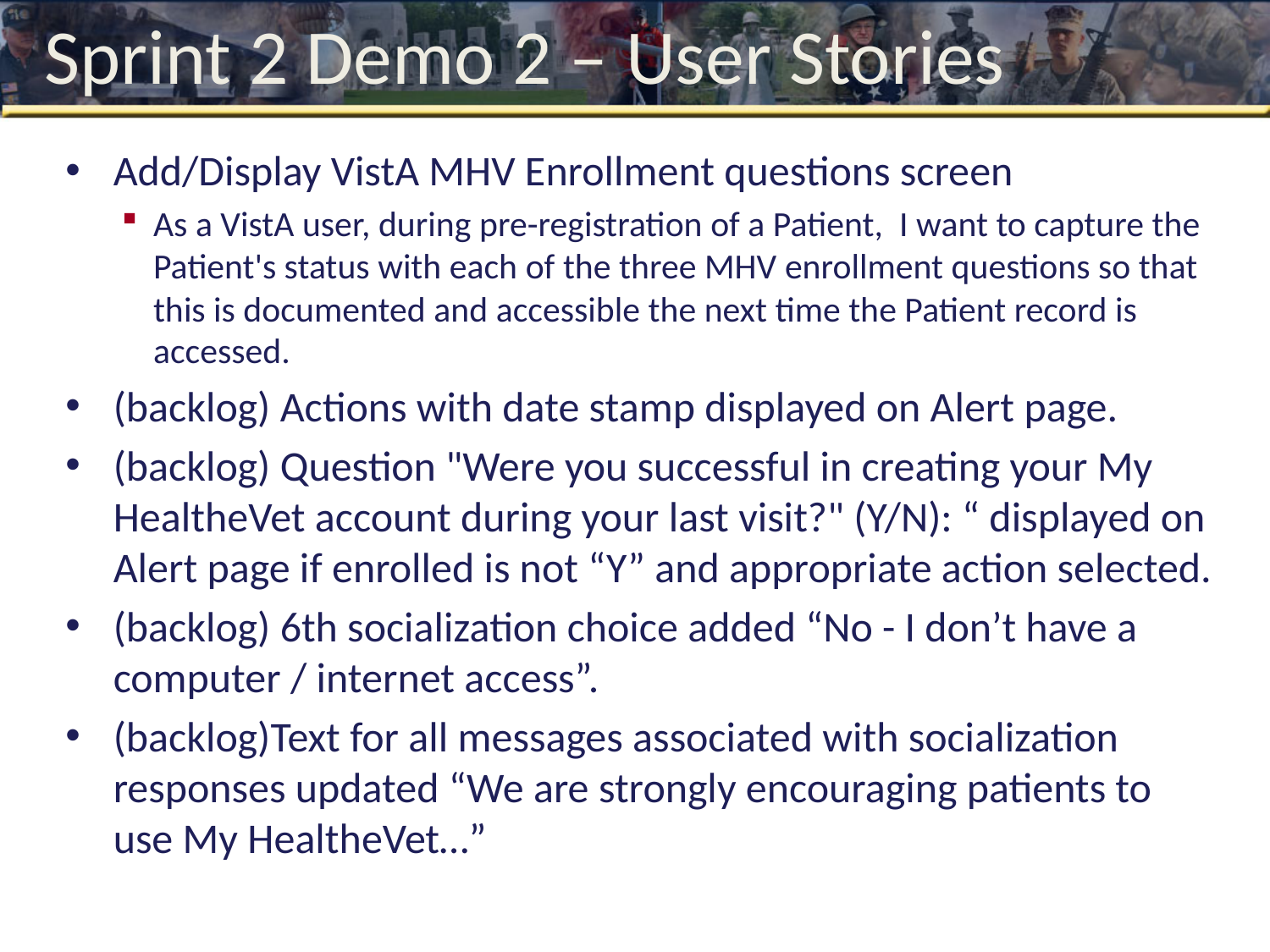

# Sprint 2 Demo 2 – User Stories
Add/Display VistA MHV Enrollment questions screen
As a VistA user, during pre-registration of a Patient,  I want to capture the Patient's status with each of the three MHV enrollment questions so that this is documented and accessible the next time the Patient record is accessed.
(backlog) Actions with date stamp displayed on Alert page.
(backlog) Question "Were you successful in creating your My HealtheVet account during your last visit?" (Y/N): “ displayed on Alert page if enrolled is not “Y” and appropriate action selected.
(backlog) 6th socialization choice added “No - I don’t have a computer / internet access”.
(backlog)Text for all messages associated with socialization responses updated “We are strongly encouraging patients to use My HealtheVet…”